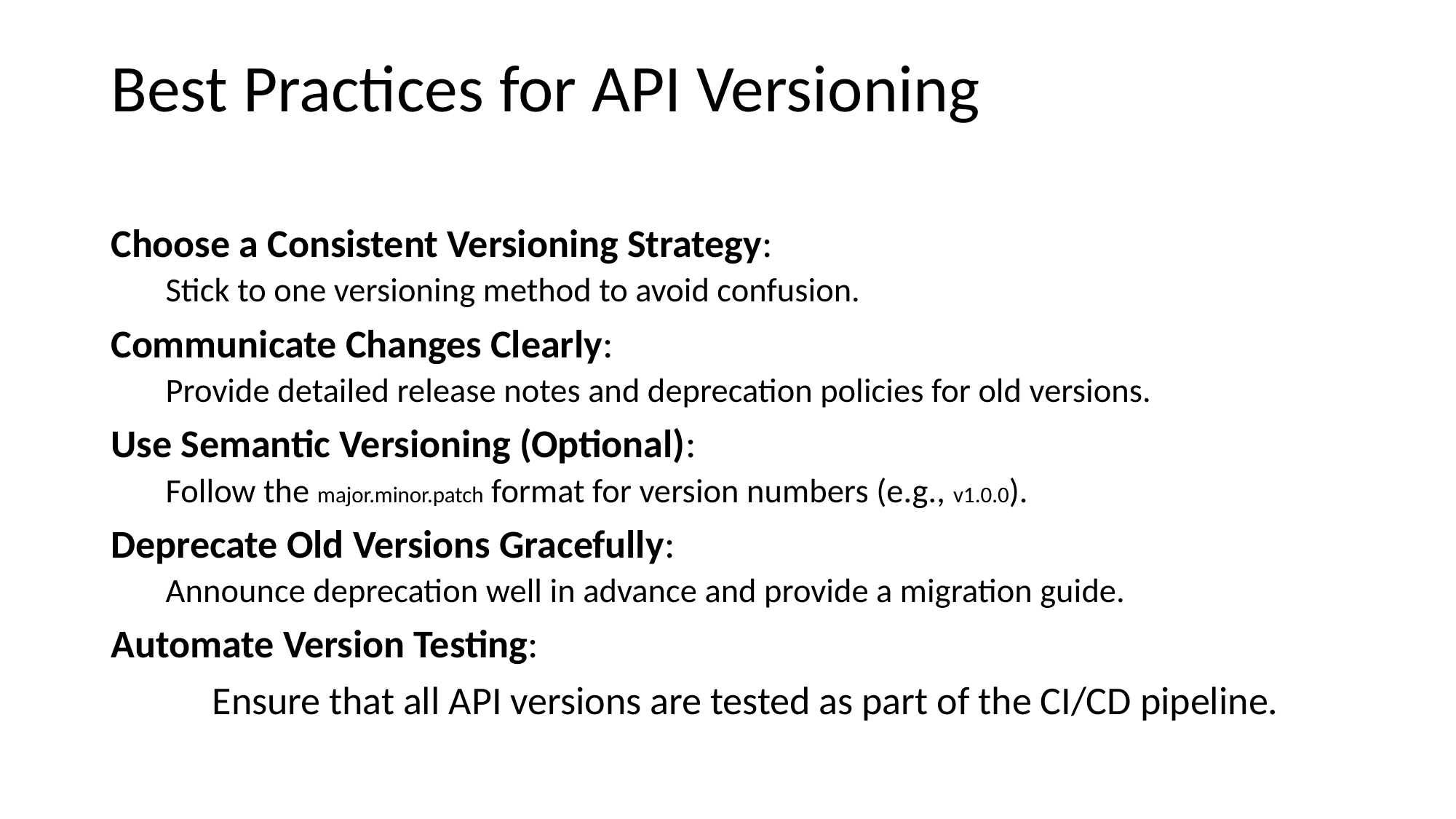

# Best Practices for API Versioning
Choose a Consistent Versioning Strategy:
Stick to one versioning method to avoid confusion.
Communicate Changes Clearly:
Provide detailed release notes and deprecation policies for old versions.
Use Semantic Versioning (Optional):
Follow the major.minor.patch format for version numbers (e.g., v1.0.0).
Deprecate Old Versions Gracefully:
Announce deprecation well in advance and provide a migration guide.
Automate Version Testing:
	Ensure that all API versions are tested as part of the CI/CD pipeline.